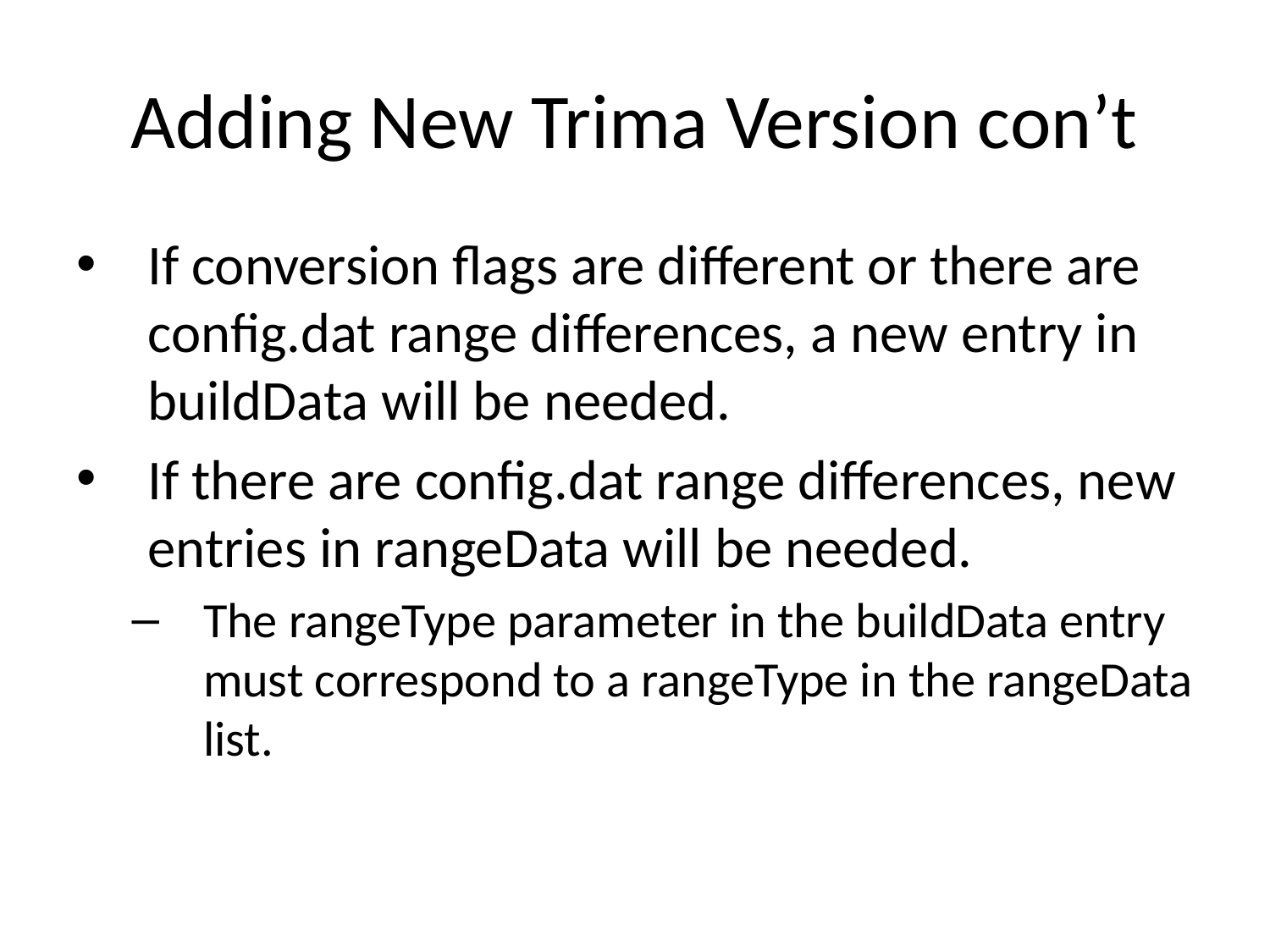

# Adding New Trima Version con’t
If conversion flags are different or there are config.dat range differences, a new entry in buildData will be needed.
If there are config.dat range differences, new entries in rangeData will be needed.
The rangeType parameter in the buildData entry must correspond to a rangeType in the rangeData list.